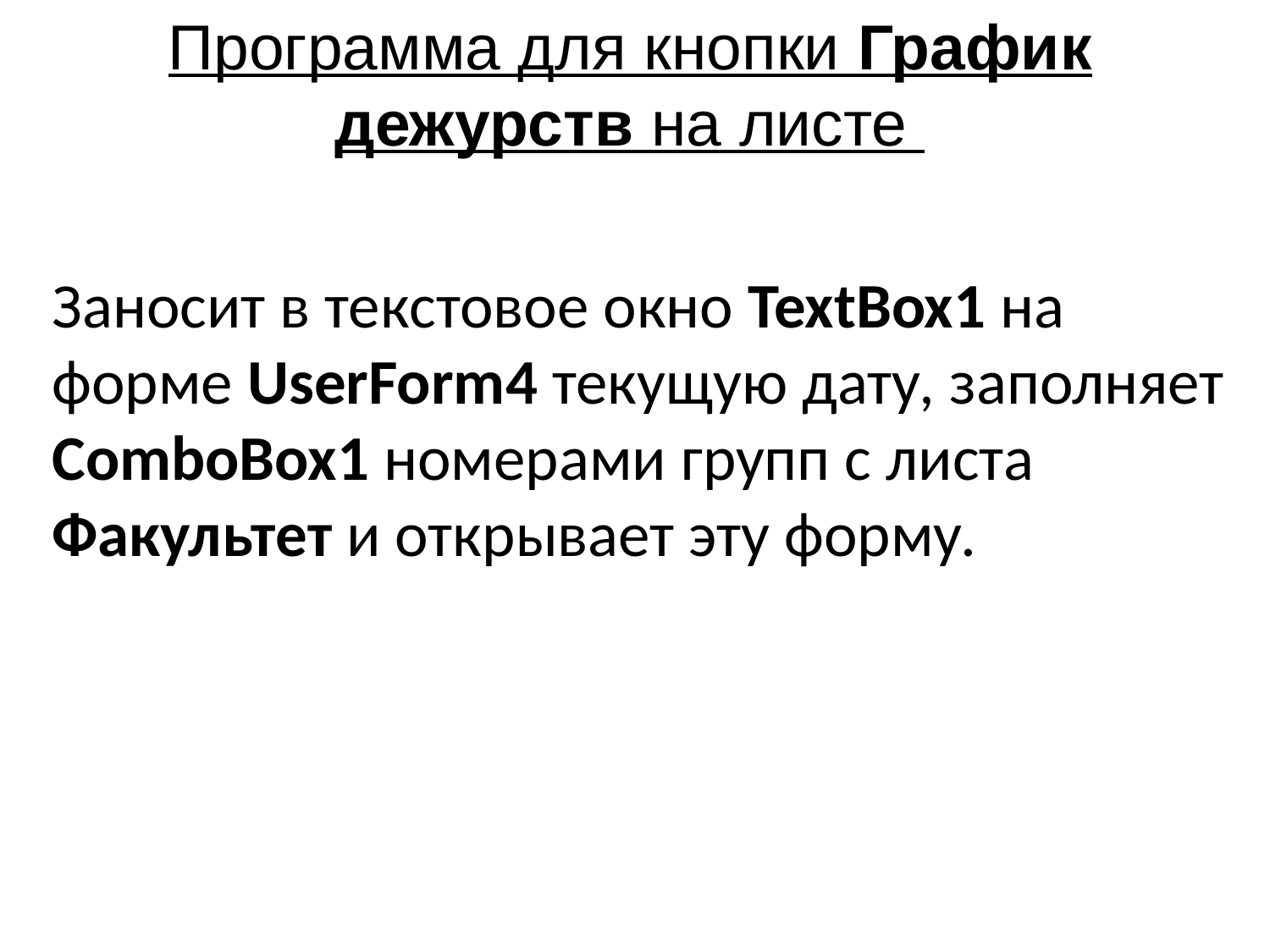

Программа для кнопки График дежурств на листе
Заносит в текстовое окно TextBox1 на форме UserForm4 текущую дату, заполняет ComboBox1 номерами групп с листа Факультет и открывает эту форму.